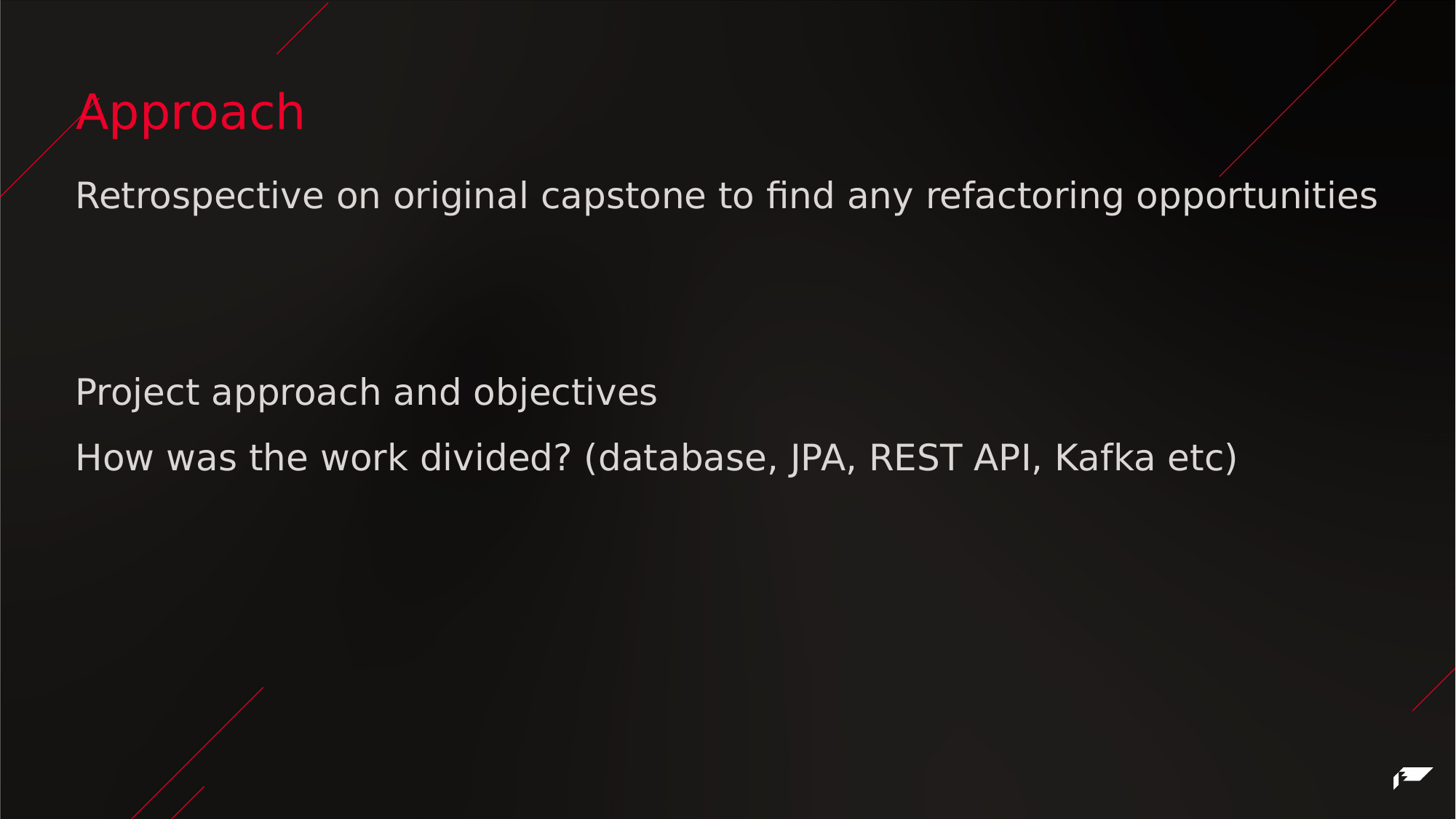

Approach
Retrospective on original capstone to find any refactoring opportunities

Project approach and objectives
How was the work divided? (database, JPA, REST API, Kafka etc)